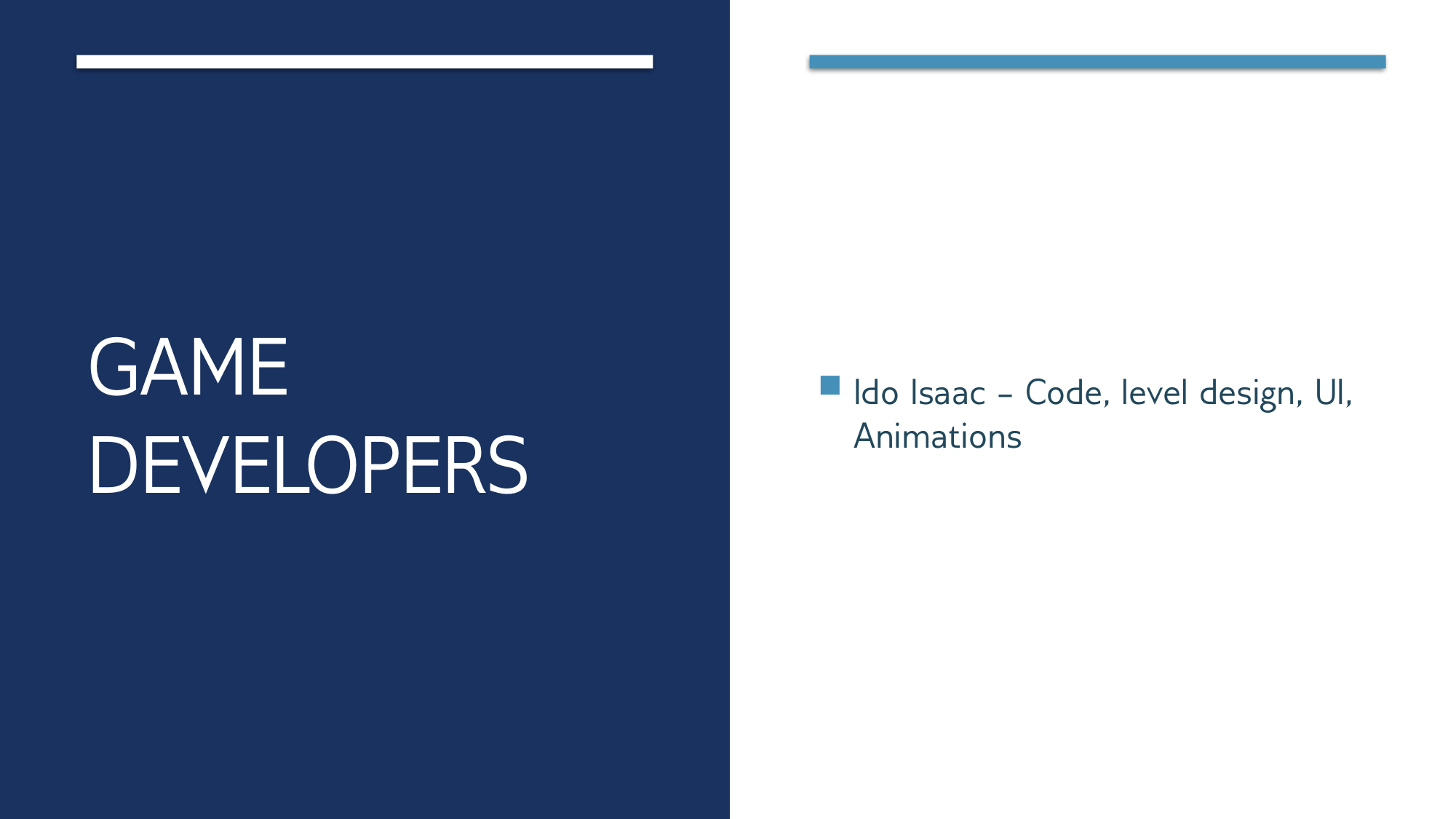

# Game developers
Ido Isaac – Code, level design, UI, Animations